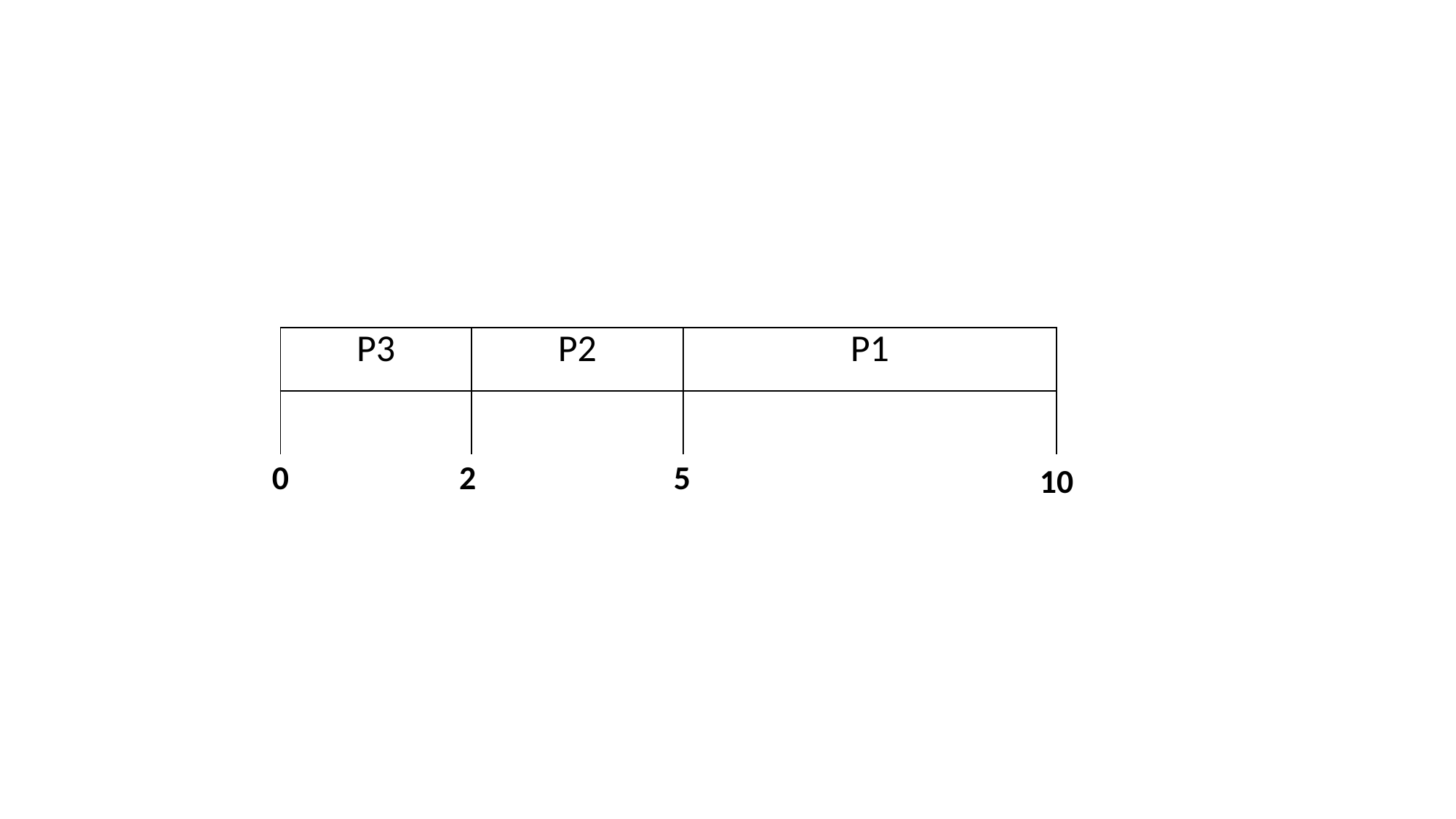

#
| P3 | P2 | P1 |
| --- | --- | --- |
|  |  |  |
5
0
2
10